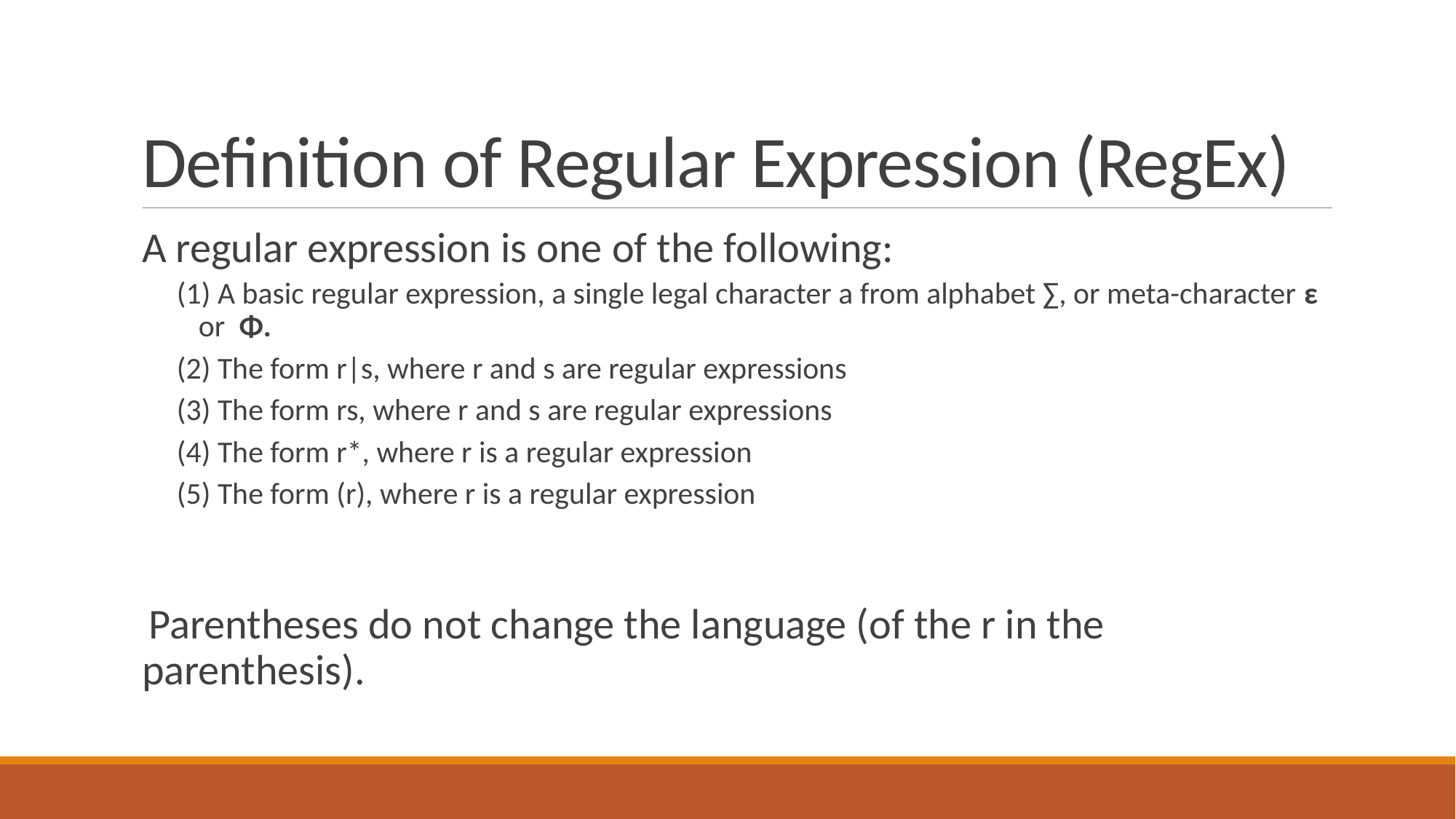

# Definition of Regular Expression (RegEx)
A regular expression is one of the following:
(1) A basic regular expression, a single legal character a from alphabet ∑, or meta-character ε or  Φ.
(2) The form r|s, where r and s are regular expressions
(3) The form rs, where r and s are regular expressions
(4) The form r*, where r is a regular expression
(5) The form (r), where r is a regular expression

 Parentheses do not change the language (of the r in the parenthesis).